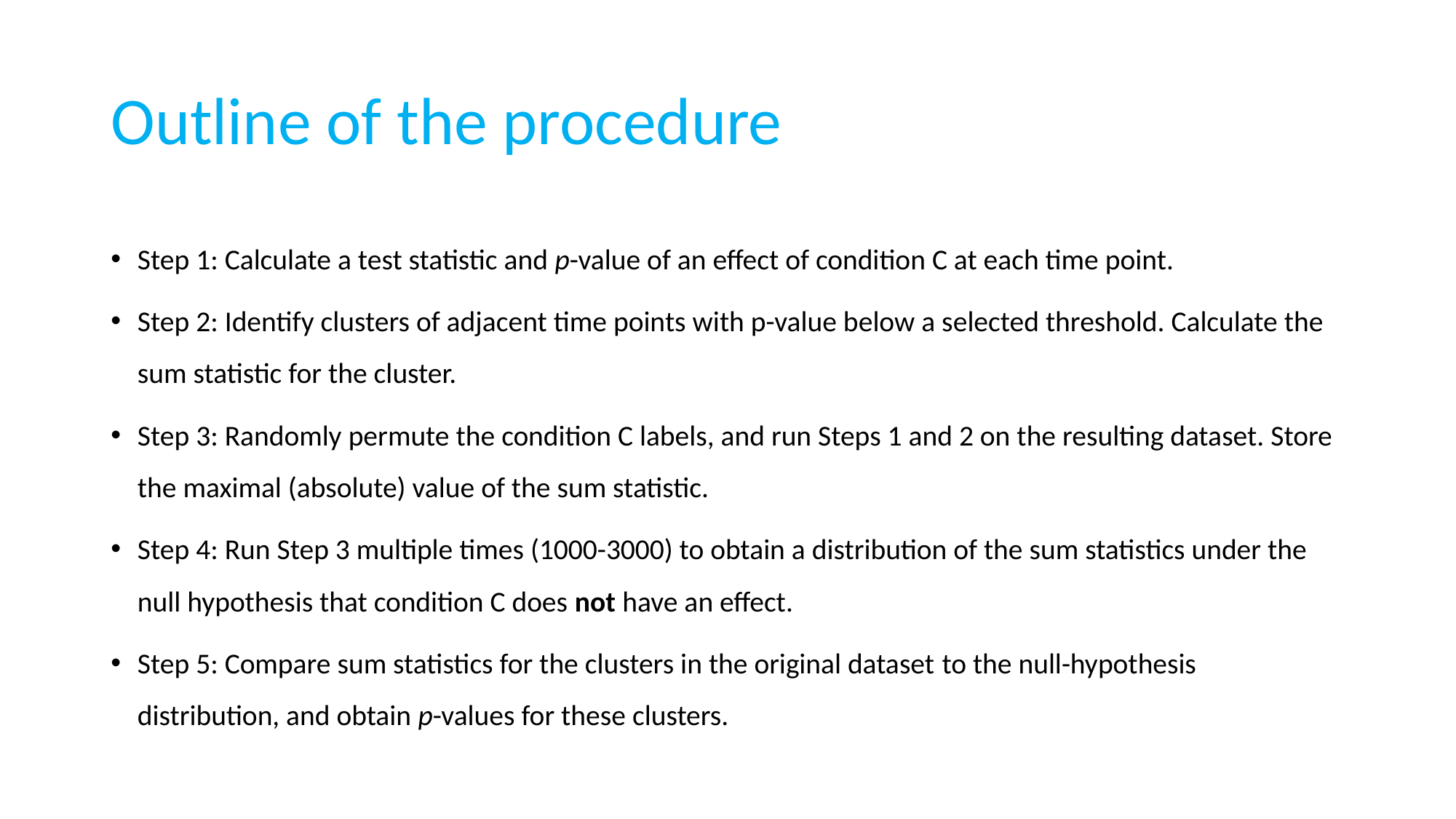

# Outline of the procedure
Step 1: Calculate a test statistic and p-value of an effect of condition C at each time point.
Step 2: Identify clusters of adjacent time points with p-value below a selected threshold. Calculate the sum statistic for the cluster.
Step 3: Randomly permute the condition C labels, and run Steps 1 and 2 on the resulting dataset. Store the maximal (absolute) value of the sum statistic.
Step 4: Run Step 3 multiple times (1000-3000) to obtain a distribution of the sum statistics under the null hypothesis that condition C does not have an effect.
Step 5: Compare sum statistics for the clusters in the original dataset to the null-hypothesis distribution, and obtain p-values for these clusters.